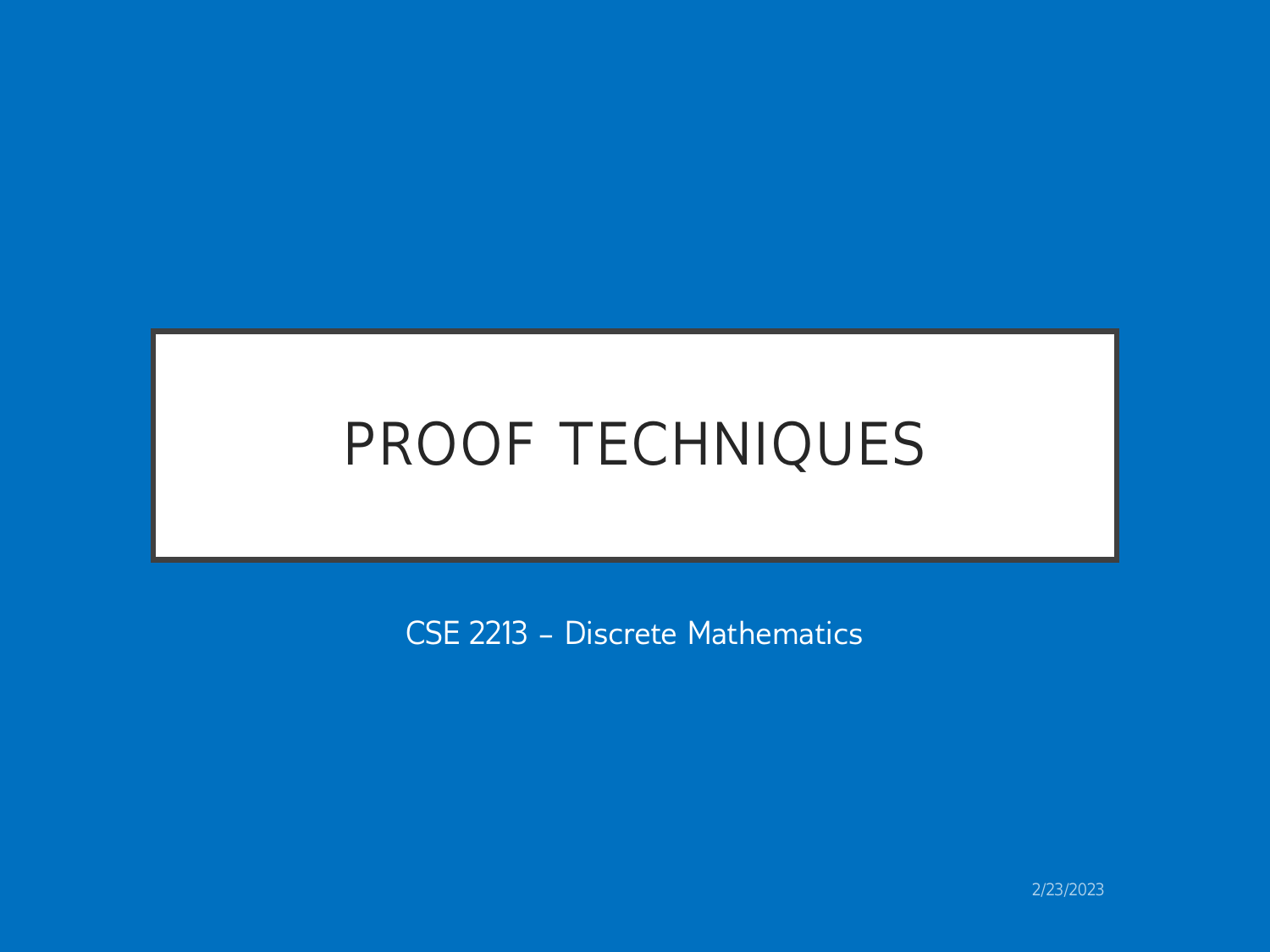

# Proof Techniques
CSE 2213 – Discrete Mathematics
2/23/2023